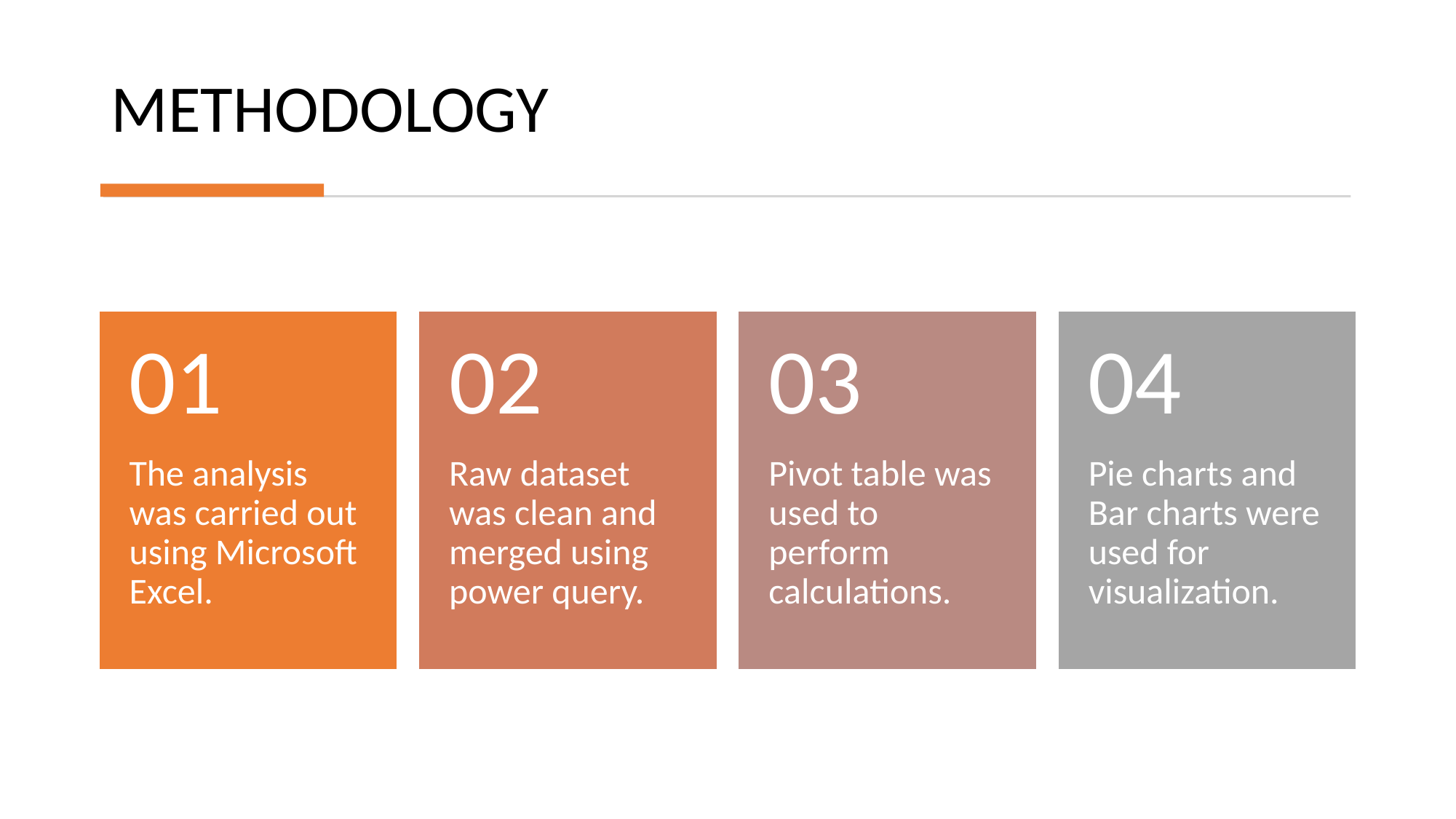

# METHODOLOGY

The analysis was carried out using Microsoft Excel.
01
Raw dataset was clean and merged using power query.
02
Pivot table was used to perform calculations.
03
Pie charts and Bar charts were used for visualization.
04